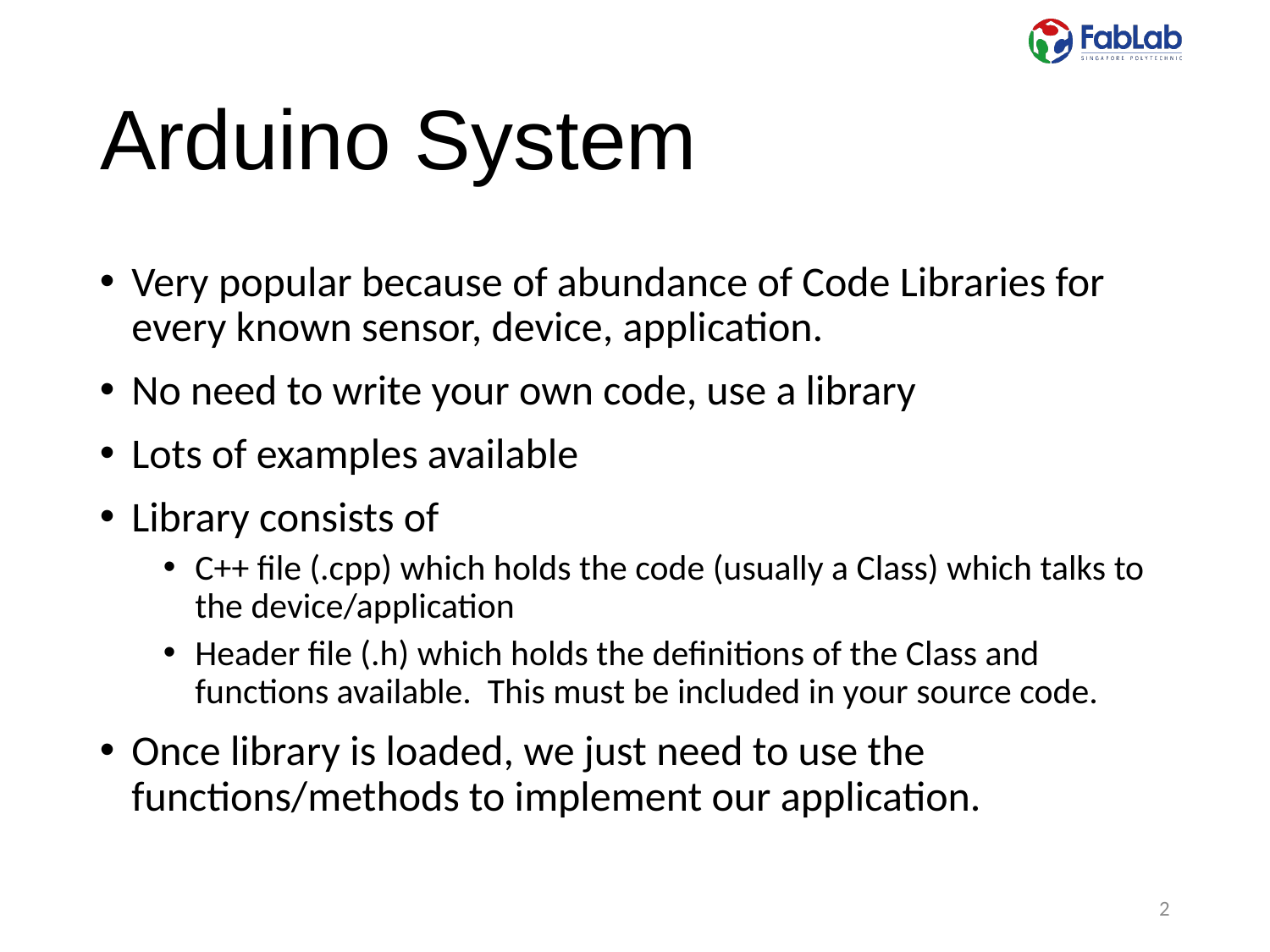

# Arduino System
Very popular because of abundance of Code Libraries for every known sensor, device, application.
No need to write your own code, use a library
Lots of examples available
Library consists of
C++ file (.cpp) which holds the code (usually a Class) which talks to the device/application
Header file (.h) which holds the definitions of the Class and functions available.  This must be included in your source code.
Once library is loaded, we just need to use the functions/methods to implement our application.
2